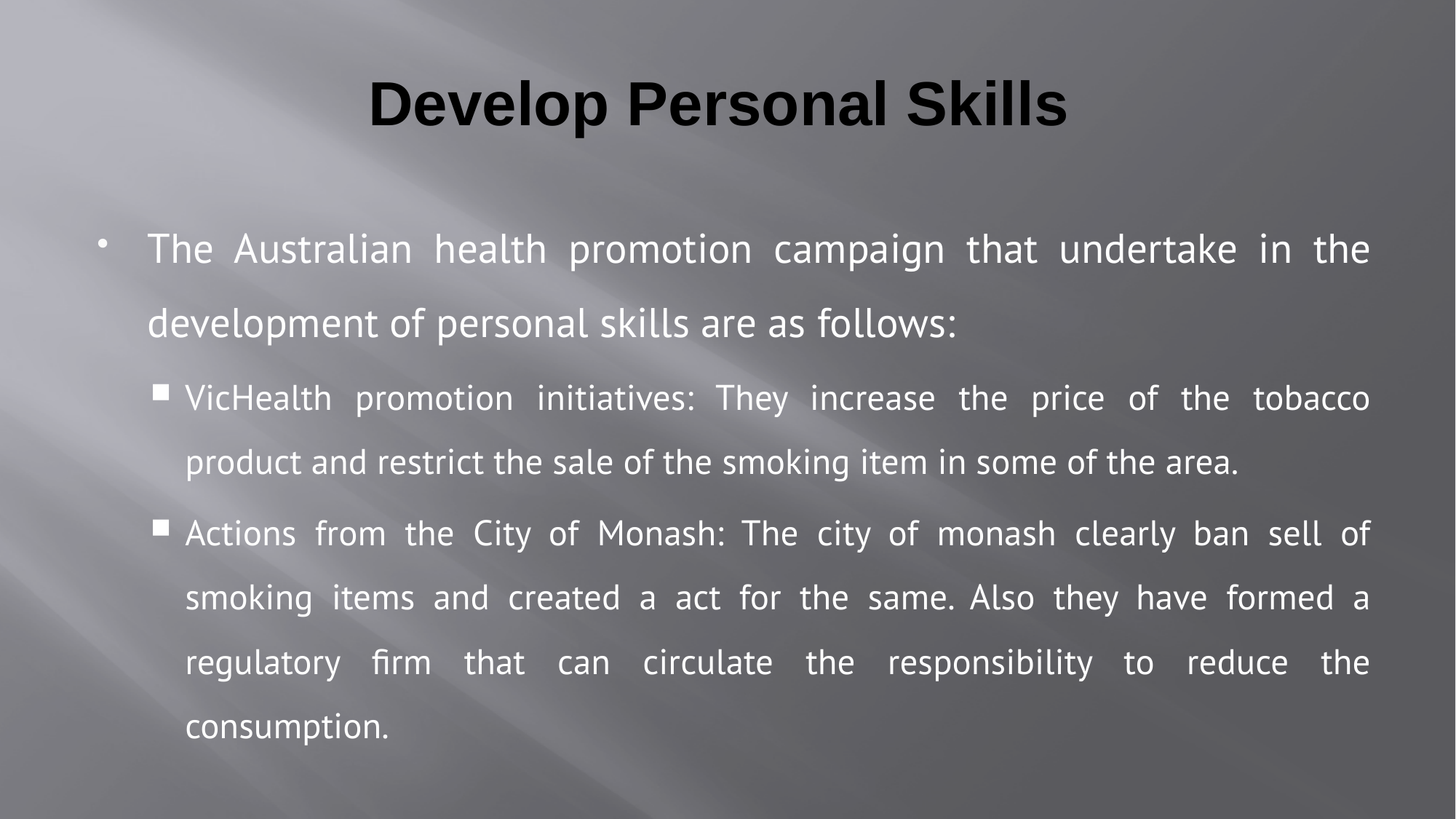

# Develop Personal Skills
The Australian health promotion campaign that undertake in the development of personal skills are as follows:
VicHealth promotion initiatives: They increase the price of the tobacco product and restrict the sale of the smoking item in some of the area.
Actions from the City of Monash: The city of monash clearly ban sell of smoking items and created a act for the same. Also they have formed a regulatory firm that can circulate the responsibility to reduce the consumption.